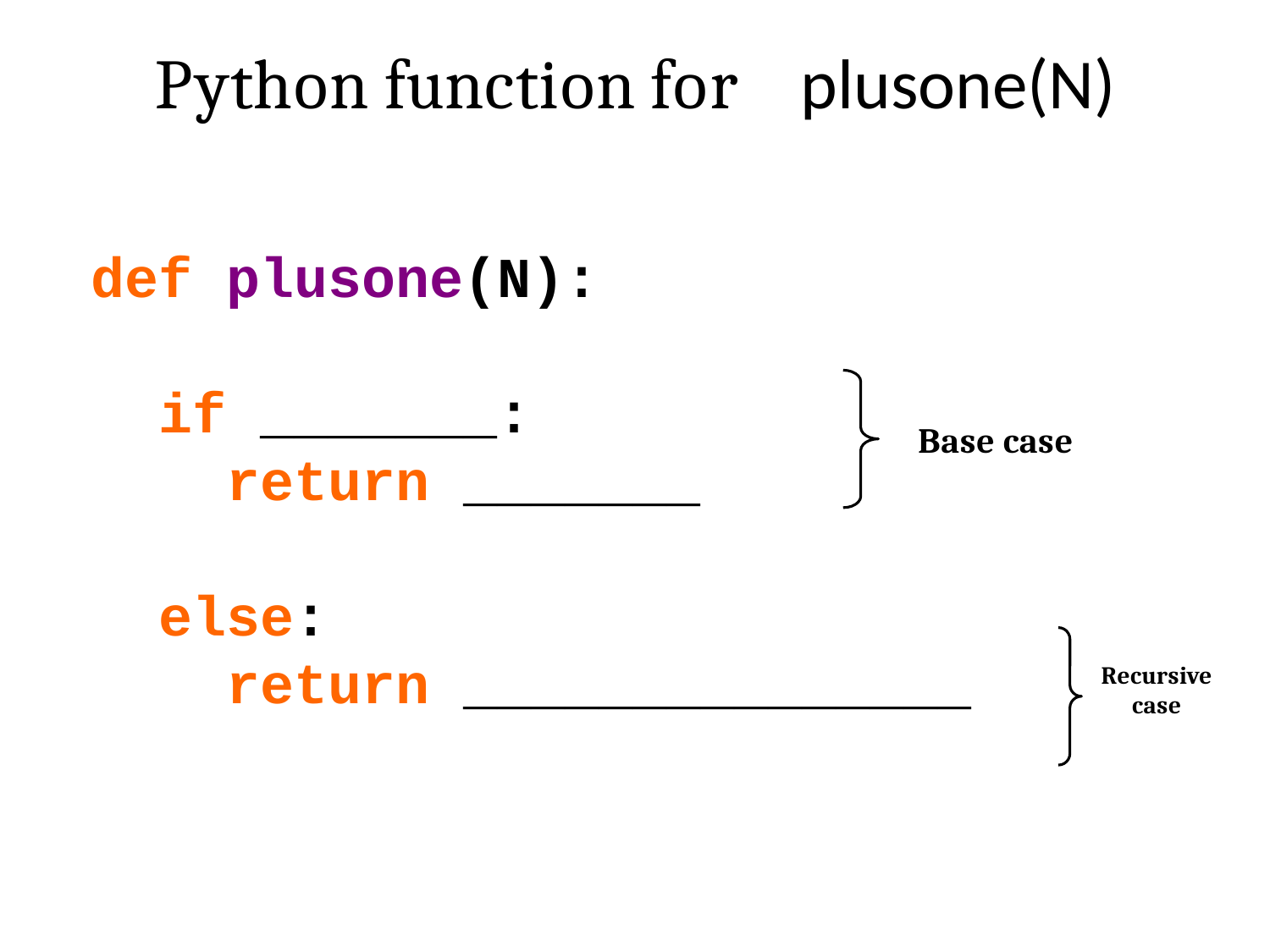

Python function for    plusone(N)
  def plusone(N):

    if _______:
      return _______

    else:
      return _______________

Base case

Recursive case